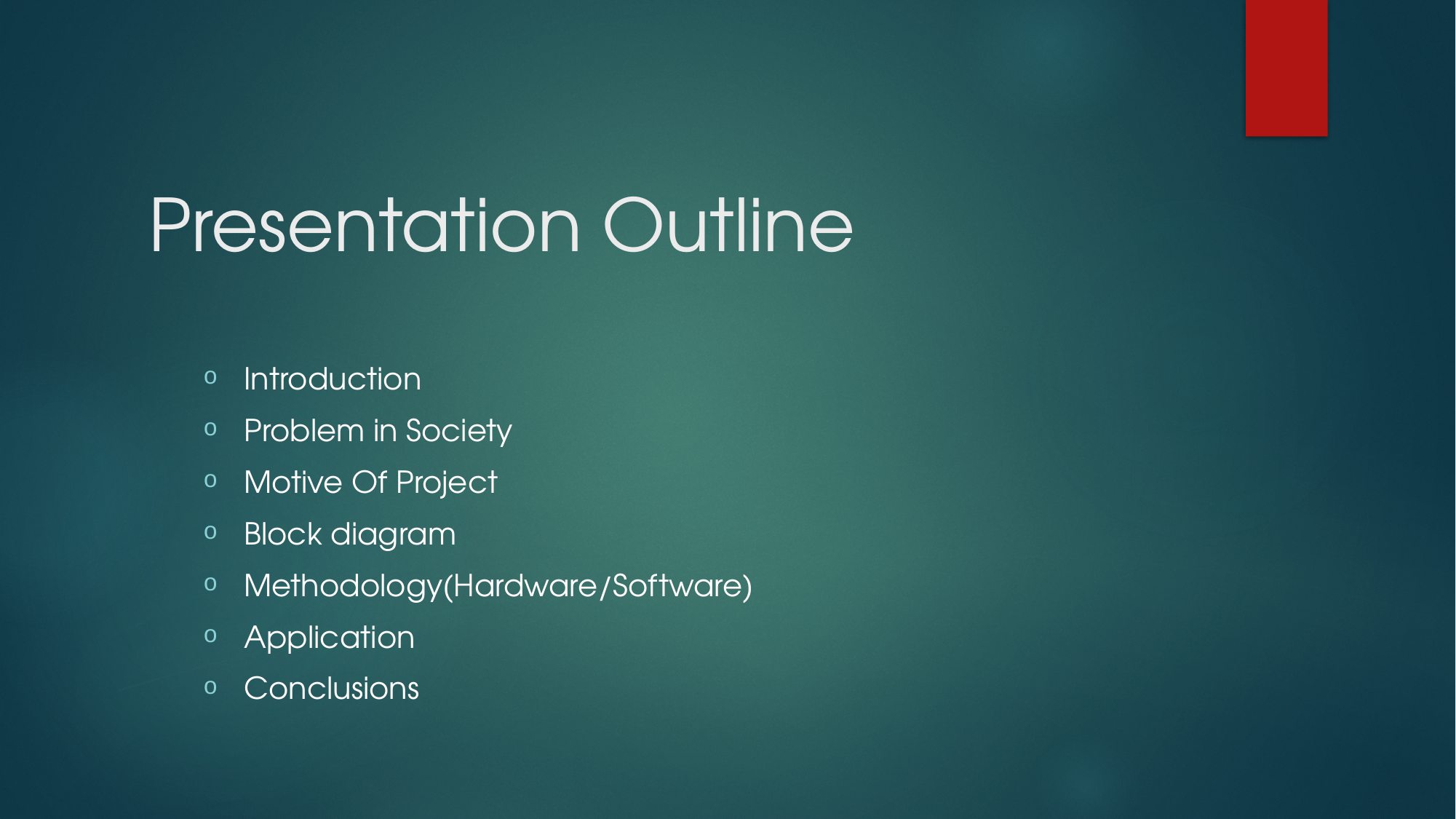

# Presentation Outline
Introduction
Problem in Society
Motive Of Project
Block diagram
Methodology(Hardware/Software)
Application
Conclusions